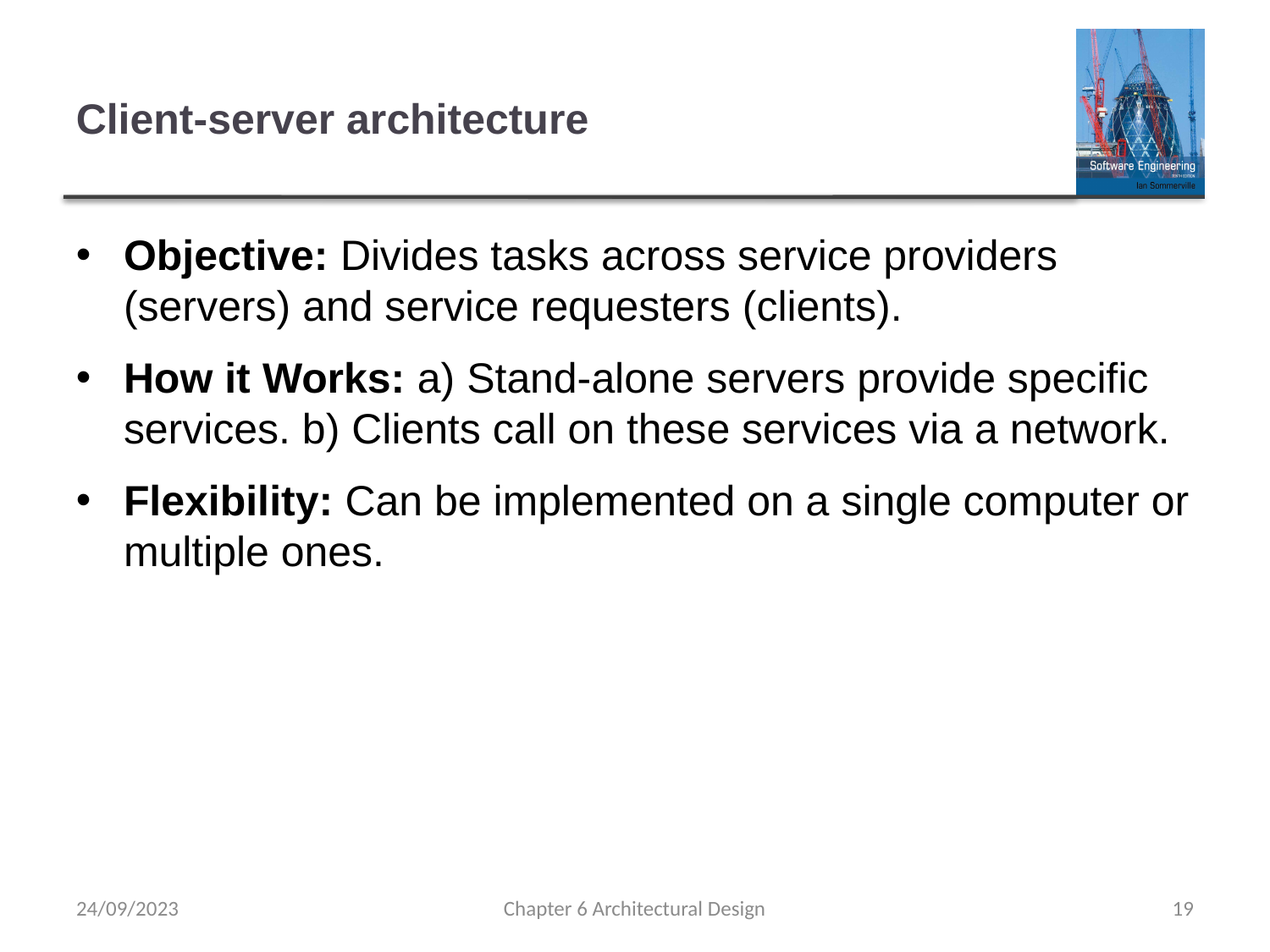

# Client-server architecture
Objective: Divides tasks across service providers (servers) and service requesters (clients).
How it Works: a) Stand-alone servers provide specific services. b) Clients call on these services via a network.
Flexibility: Can be implemented on a single computer or multiple ones.
24/09/2023
Chapter 6 Architectural Design
19